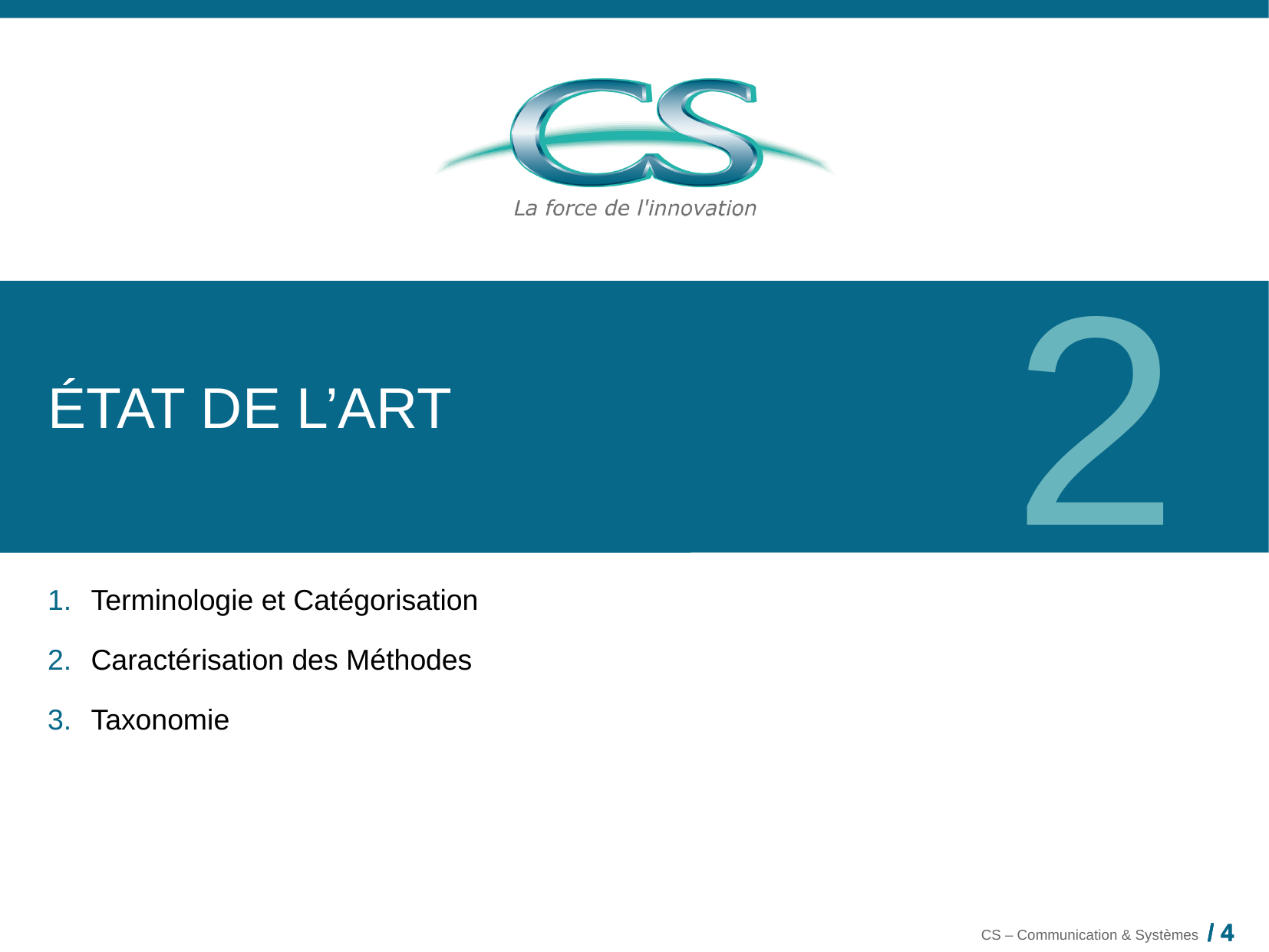

2
# État de l’Art
Terminologie et Catégorisation
Caractérisation des Méthodes
Taxonomie

/ 4